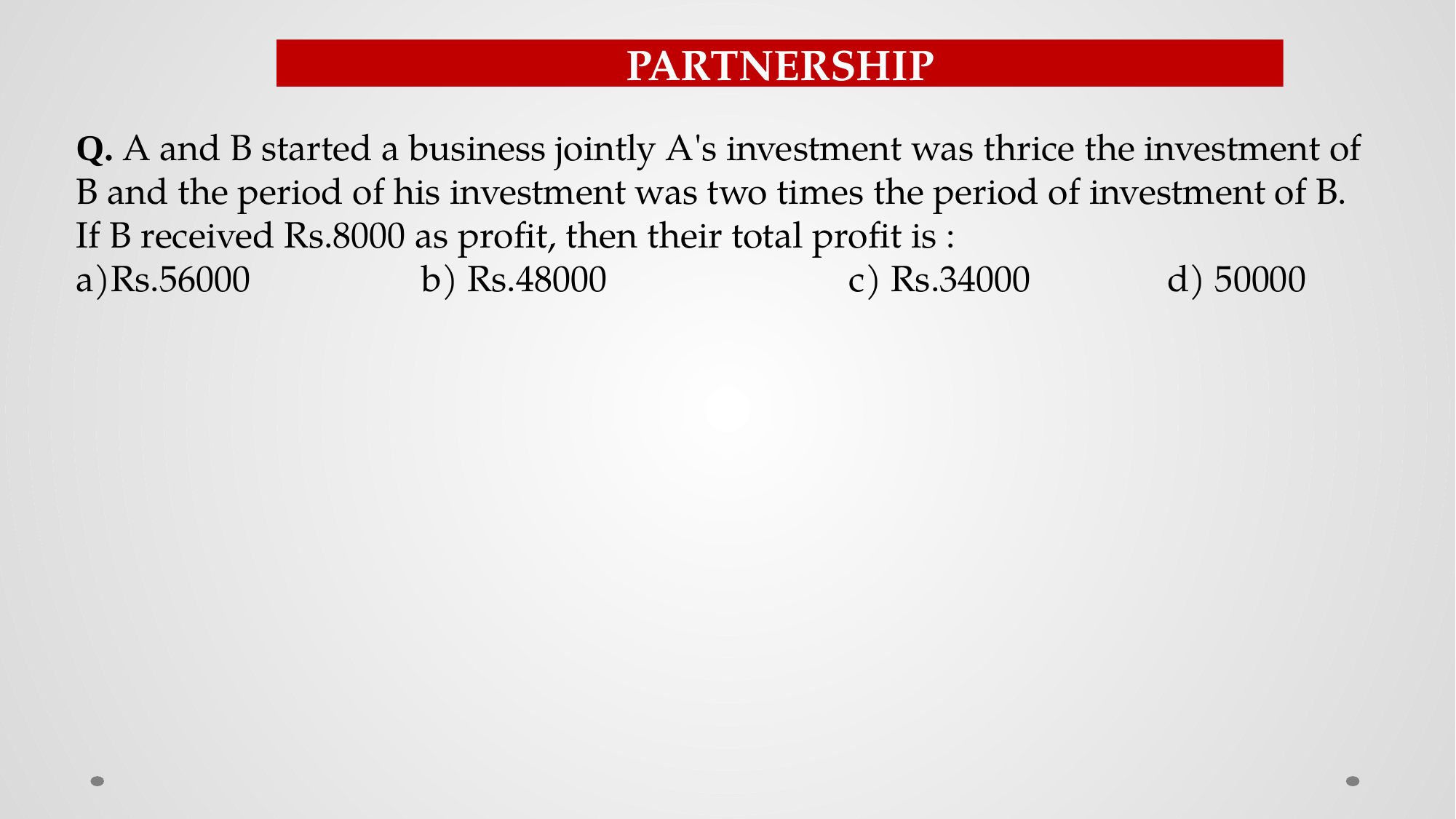

PARTNERSHIP

Q. A and B started a business jointly A's investment was thrice the investment of B and the period of his investment was two times the period of investment of B. If B received Rs.8000 as profit, then their total profit is :
a)Rs.56000  		  b) Rs.48000  		 c) Rs.34000   		d) 50000